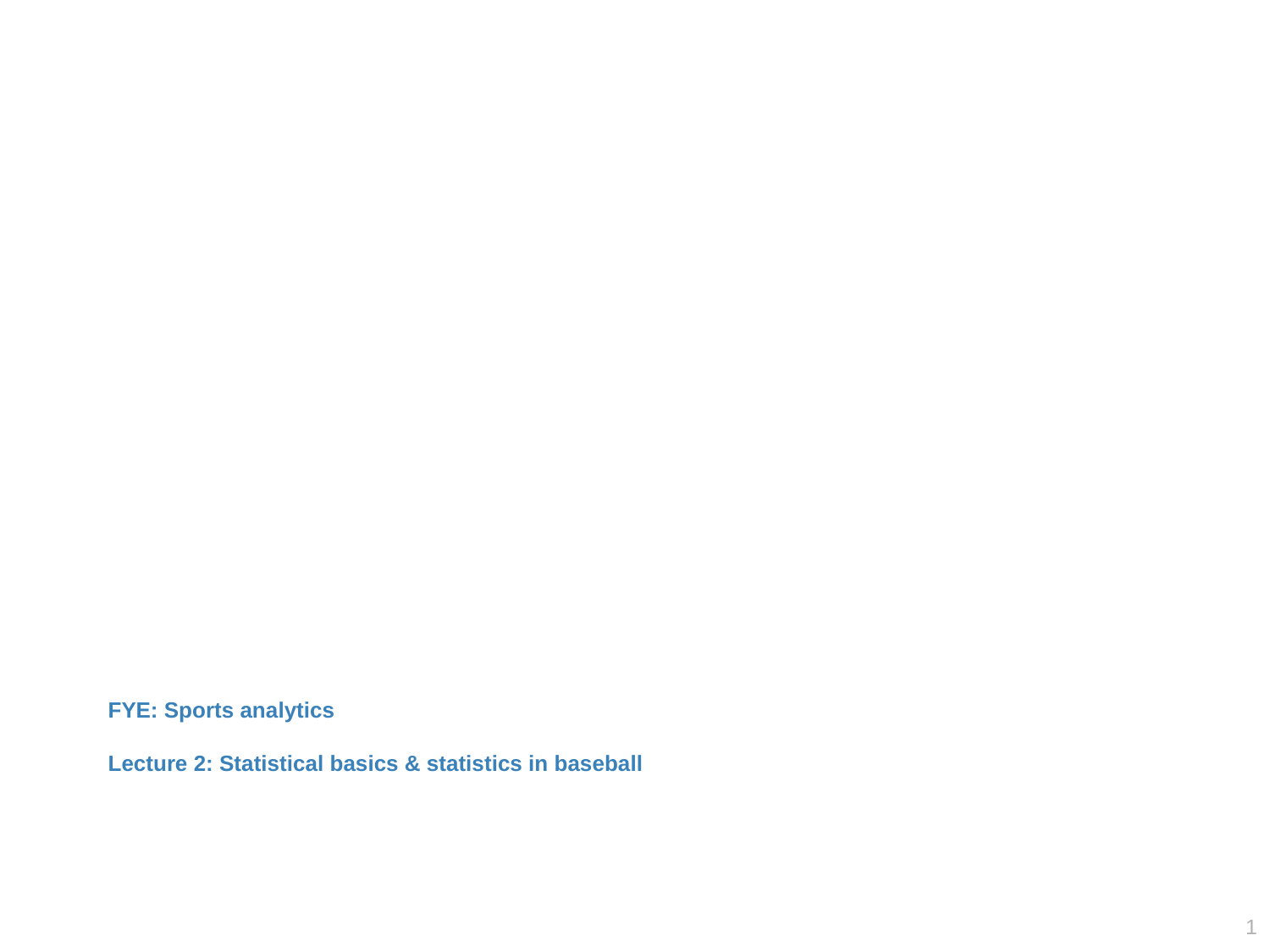

# FYE: Sports analytics Lecture 2: Statistical basics & statistics in baseball
1